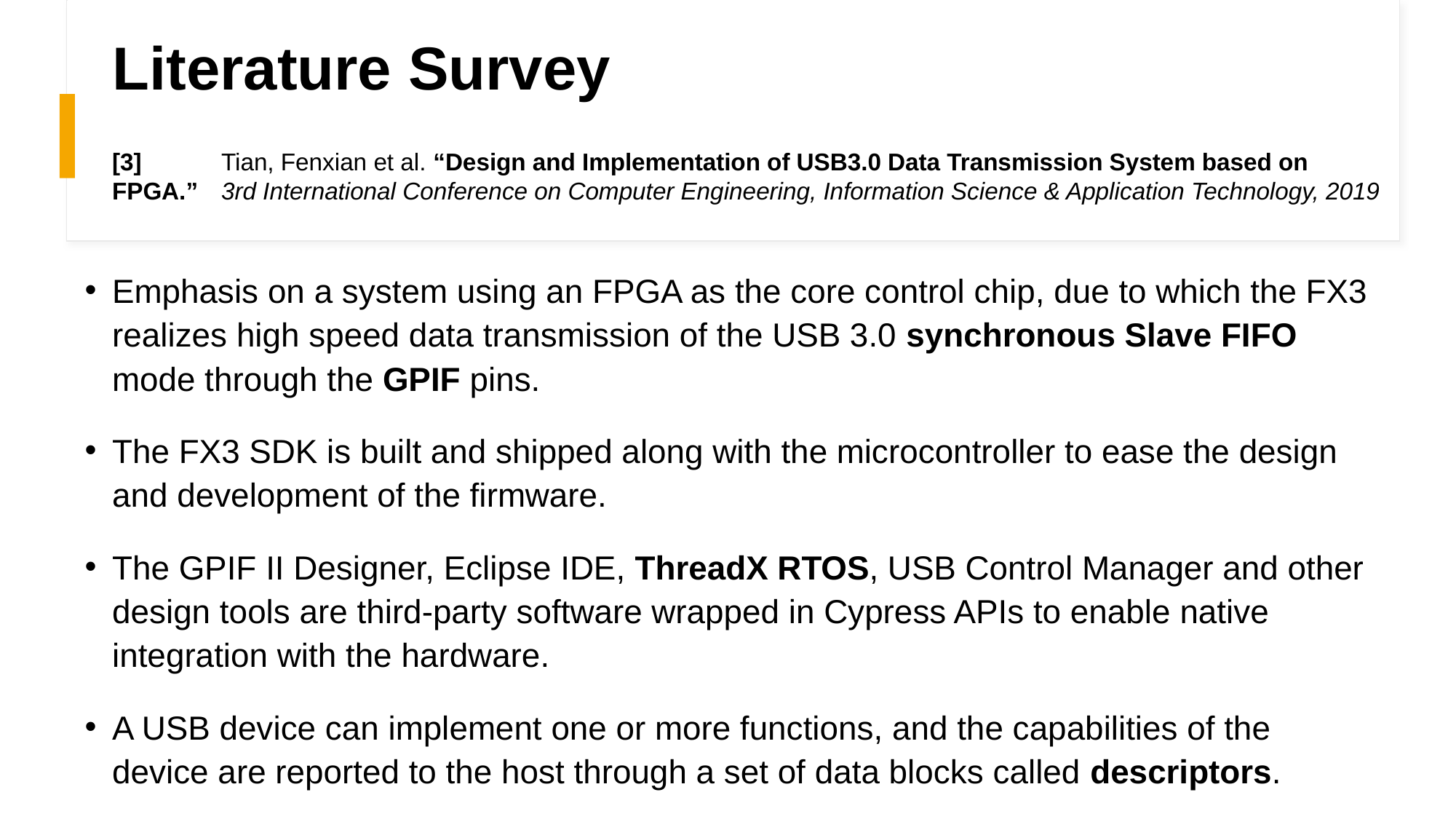

Literature Survey
[3]	Tian, Fenxian et al. “Design and Implementation of USB3.0 Data Transmission System based on FPGA.” 	3rd International Conference on Computer Engineering, Information Science & Application Technology, 2019
Emphasis on a system using an FPGA as the core control chip, due to which the FX3 realizes high speed data transmission of the USB 3.0 synchronous Slave FIFO mode through the GPIF pins.

The FX3 SDK is built and shipped along with the microcontroller to ease the design and development of the firmware.

The GPIF II Designer, Eclipse IDE, ThreadX RTOS, USB Control Manager and other design tools are third-party software wrapped in Cypress APIs to enable native integration with the hardware.

A USB device can implement one or more functions, and the capabilities of the device are reported to the host through a set of data blocks called descriptors.